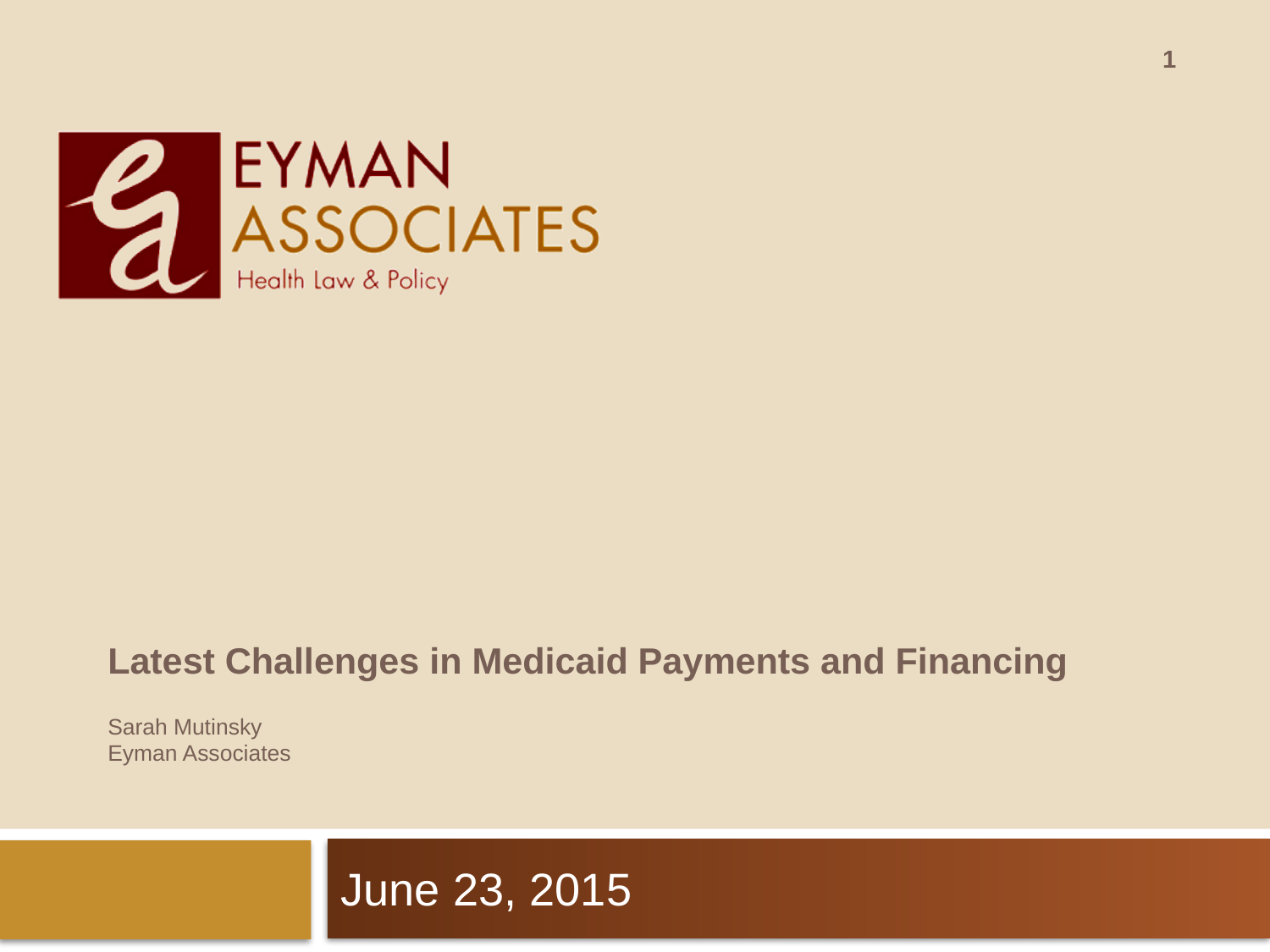

1
# Latest Challenges in Medicaid Payments and Financing Sarah Mutinsky Eyman Associates
June 23, 2015